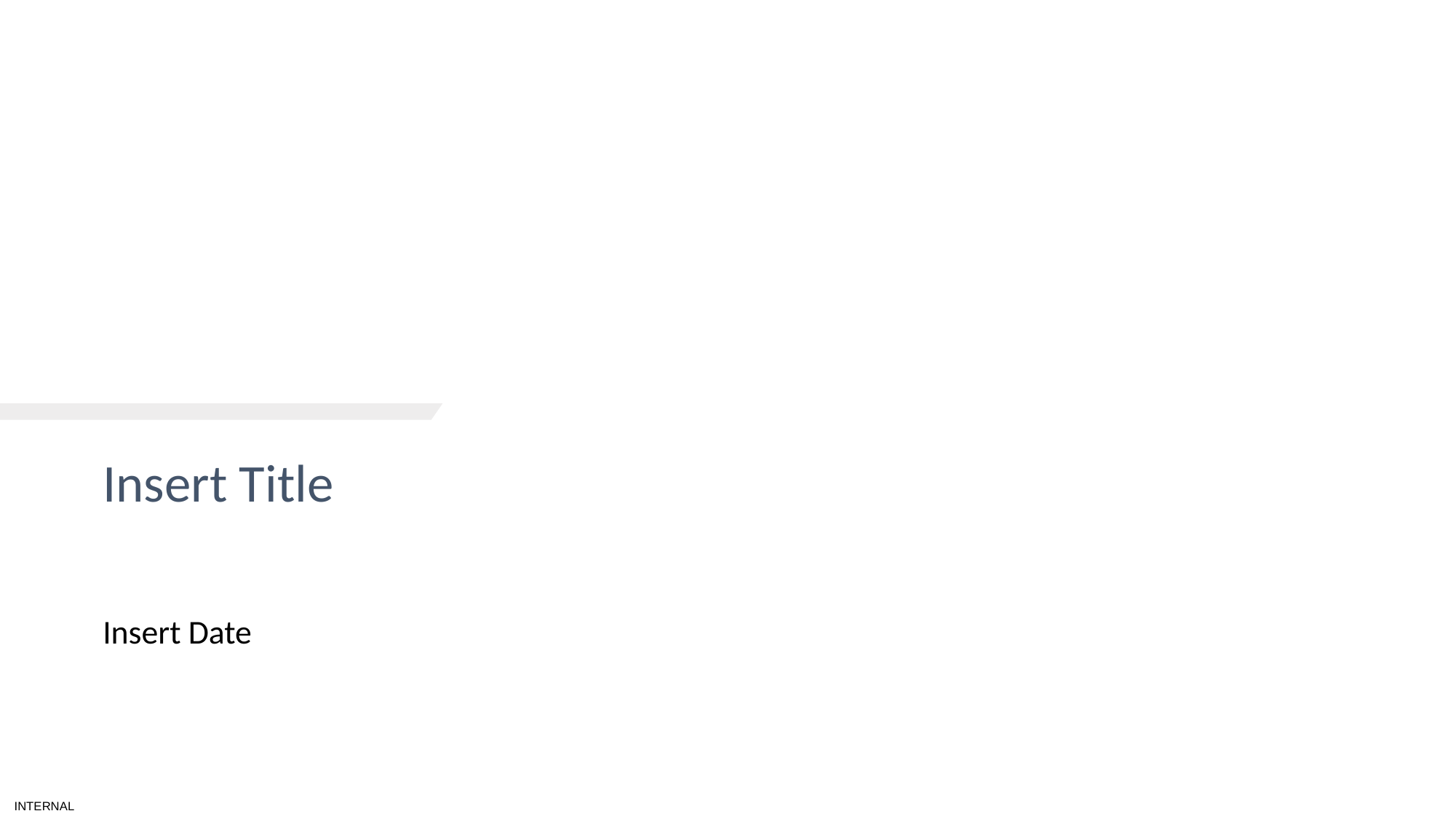

# PRESENTATION TITLE
Insert Title
Insert Date